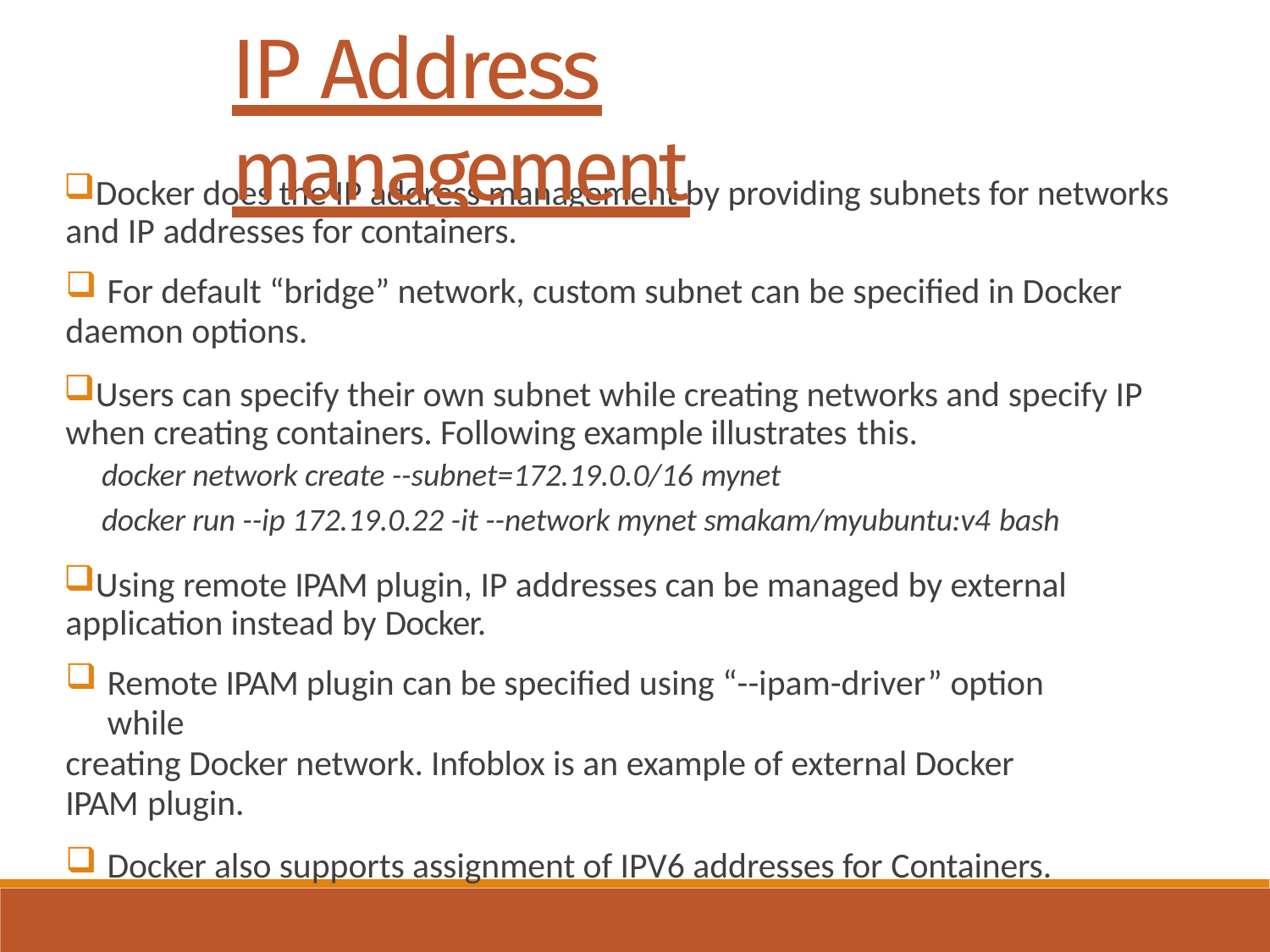

# IP Address management
Docker does the IP address management by providing subnets for networks  and IP addresses for containers.
For default “bridge” network, custom subnet can be specified in Docker
daemon options.
Users can specify their own subnet while creating networks and specify IP  when creating containers. Following example illustrates this.
docker network create --subnet=172.19.0.0/16 mynet
docker run --ip 172.19.0.22 -it --network mynet smakam/myubuntu:v4 bash

Using remote IPAM plugin, IP addresses can be managed by external  application instead by Docker.
Remote IPAM plugin can be specified using “--ipam-driver” option while
creating Docker network. Infoblox is an example of external Docker IPAM plugin.
Docker also supports assignment of IPV6 addresses for Containers.